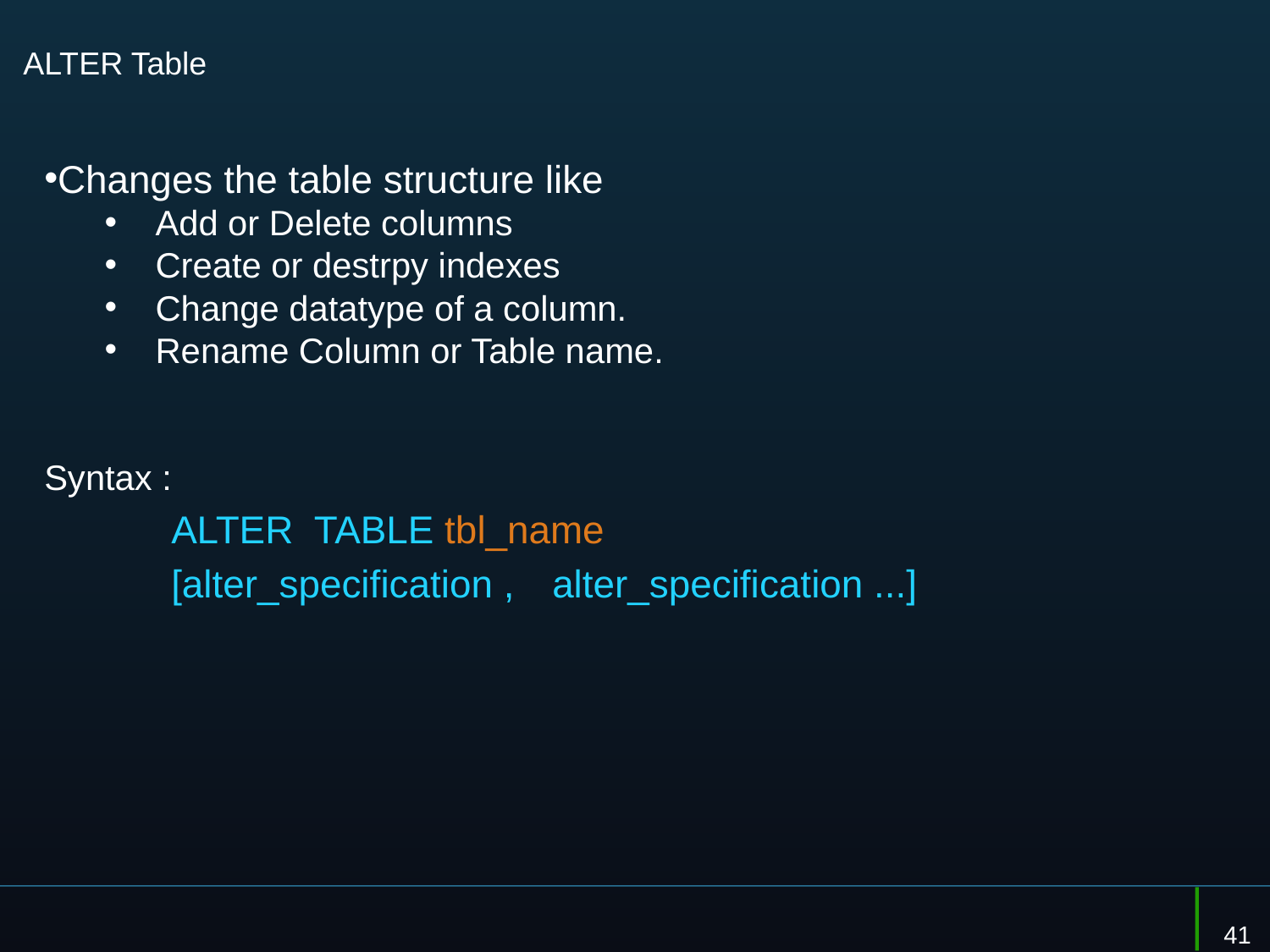

# ALTER Table
Changes the table structure like
Add or Delete columns
Create or destrpy indexes
Change datatype of a column.
Rename Column or Table name.

Syntax :
	ALTER  TABLE tbl_name
	[alter_specification , 	alter_specification ...]

41